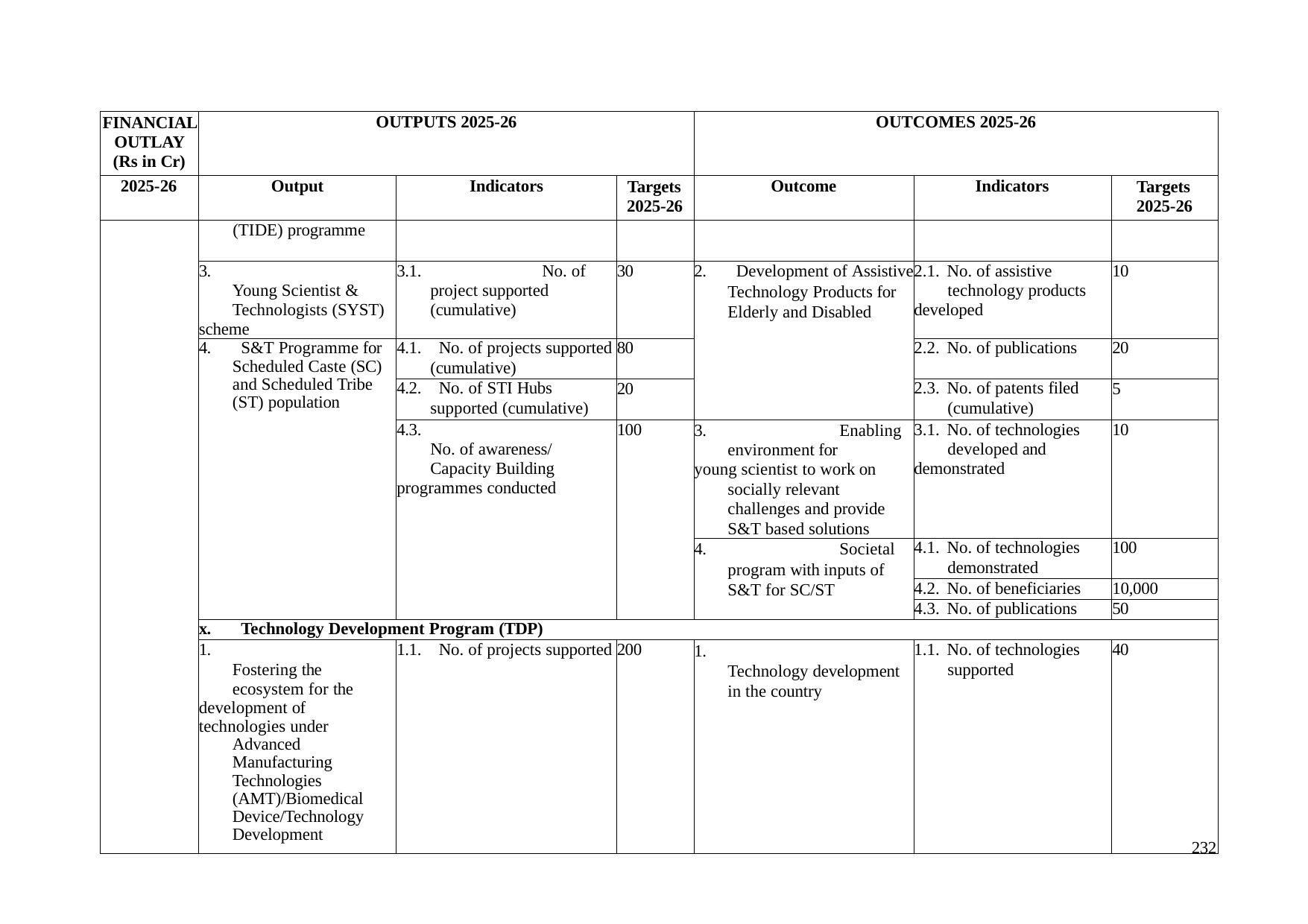

| FINANCIAL OUTLAY (Rs in Cr) | OUTPUTS 2025-26 |  |  | OUTCOMES 2025-26 |  |  |
| --- | --- | --- | --- | --- | --- | --- |
| 2025-26 | Output | Indicators | Targets 2025-26 | Outcome | Indicators | Targets 2025-26 |
|  | (TIDE) programme |  |  |  |  |  |
|  | 3. Young Scientist & Technologists (SYST) scheme | 3.1. No. of project supported (cumulative) | 30 | 2. Development of Assistive Technology Products for Elderly and Disabled | 2.1. No. of assistive technology products developed | 10 |
|  | 4. S&T Programme for Scheduled Caste (SC) and Scheduled Tribe (ST) population | 4.1. No. of projects supported (cumulative) | 80 |  | 2.2. No. of publications | 20 |
|  |  | 4.2. No. of STI Hubs supported (cumulative) | 20 |  | 2.3. No. of patents filed (cumulative) | 5 |
|  |  | 4.3. No. of awareness/ Capacity Building programmes conducted | 100 | 3. Enabling environment for young scientist to work on socially relevant challenges and provide S&T based solutions | 3.1. No. of technologies developed and demonstrated | 10 |
|  |  |  |  | 4. Societal program with inputs of S&T for SC/ST | 4.1. No. of technologies demonstrated | 100 |
|  |  |  |  |  | 4.2. No. of beneficiaries | 10,000 |
|  |  |  |  |  | 4.3. No. of publications | 50 |
|  | x. Technology Development Program (TDP) |  |  |  |  |  |
|  | 1. Fostering the ecosystem for the development of technologies under Advanced Manufacturing Technologies (AMT)/Biomedical Device/Technology Development | 1.1. No. of projects supported | 200 | 1. Technology development in the country | 1.1. No. of technologies supported | 40 |
232